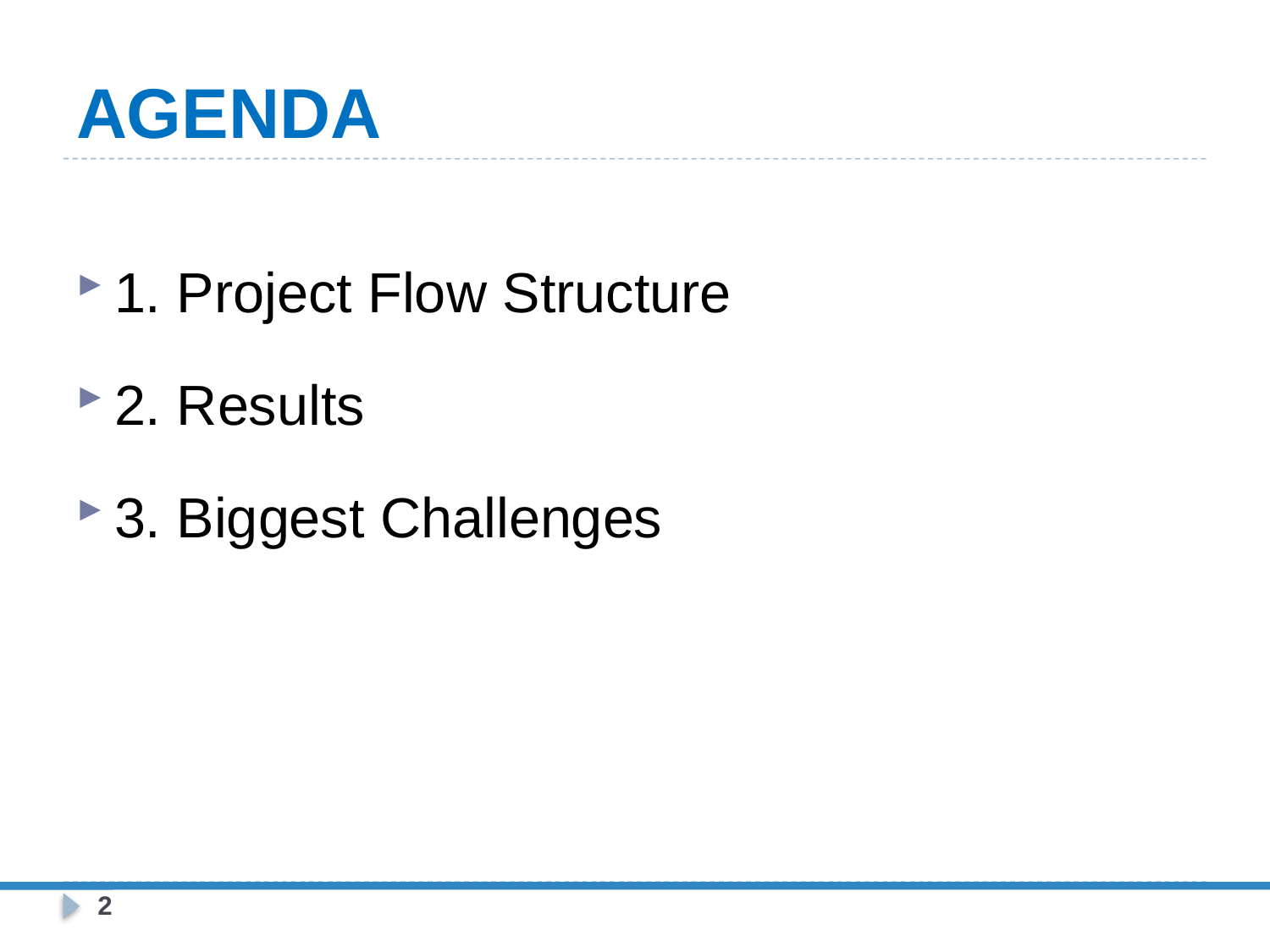

# Agenda
1. Project Flow Structure
2. Results
3. Biggest Challenges
2